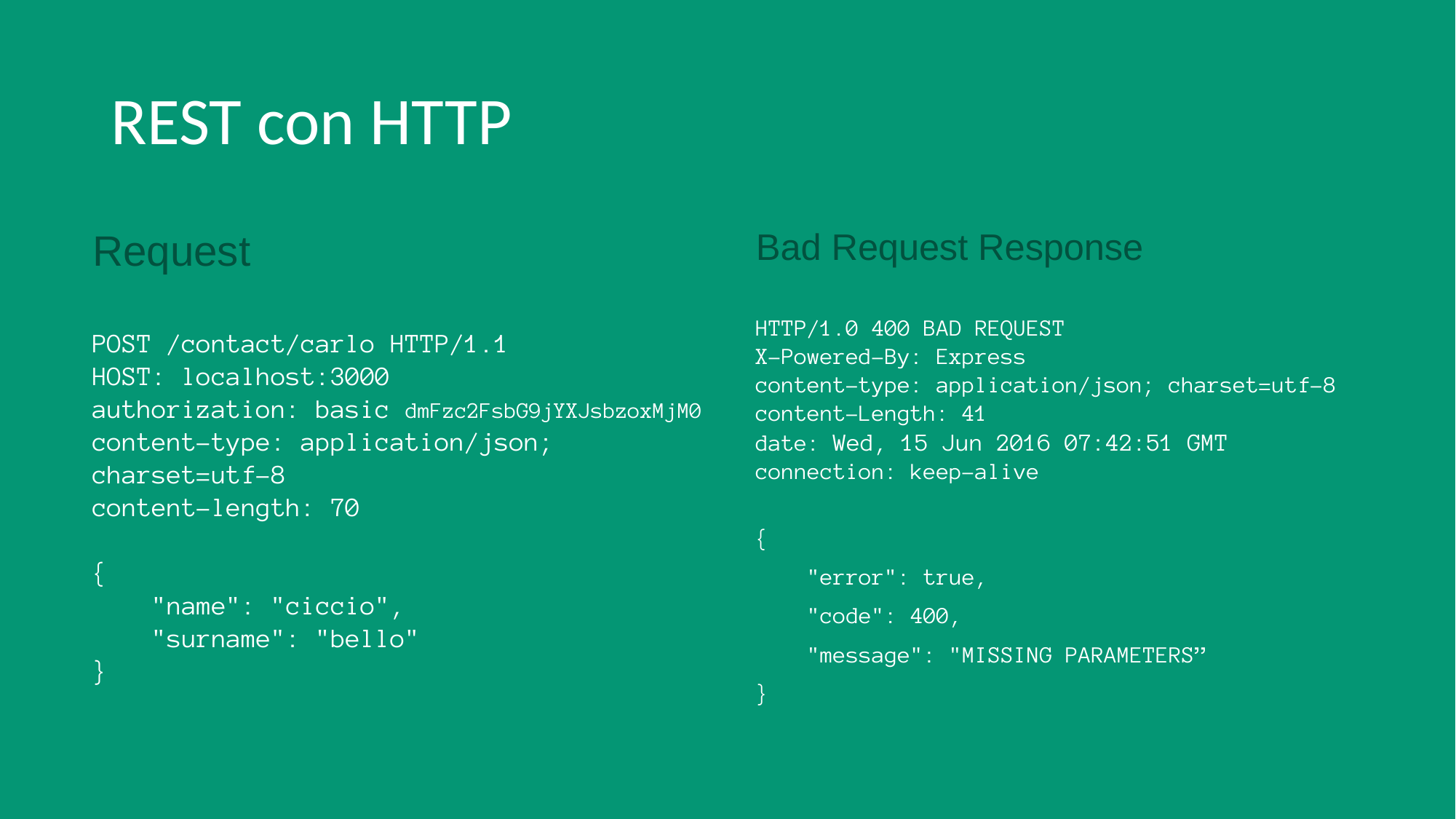

# REST con HTTP
Request

POST /contact/carlo HTTP/1.1
HOST: localhost:3000
authorization: basic dmFzc2FsbG9jYXJsbzoxMjM0
content-type: application/json; charset=utf-8
content-length: 70

{
    "name": "ciccio",
    "surname": "bello"
}
Bad Request Response

HTTP/1.0 400 BAD REQUEST
X-Powered-By: Express
content-type: application/json; charset=utf-8
content-Length: 41
date: Wed, 15 Jun 2016 07:42:51 GMT
connection: keep-alive

{
    "error": true,
    "code": 400,
    "message": "MISSING PARAMETERS”
}